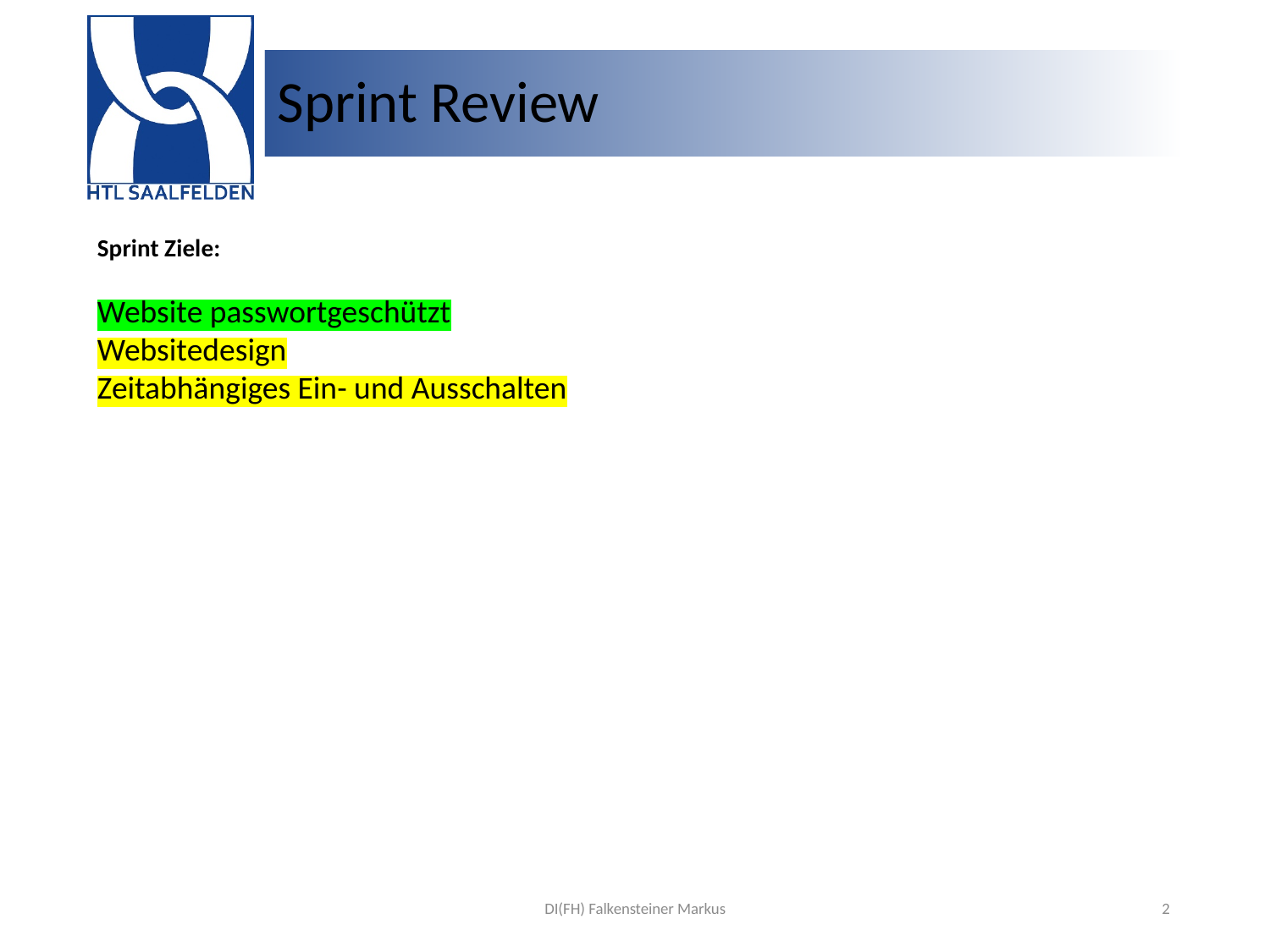

# Sprint Review
Sprint Ziele:

Website passwortgeschützt
Websitedesign
Zeitabhängiges Ein- und Ausschalten
DI(FH) Falkensteiner Markus
2